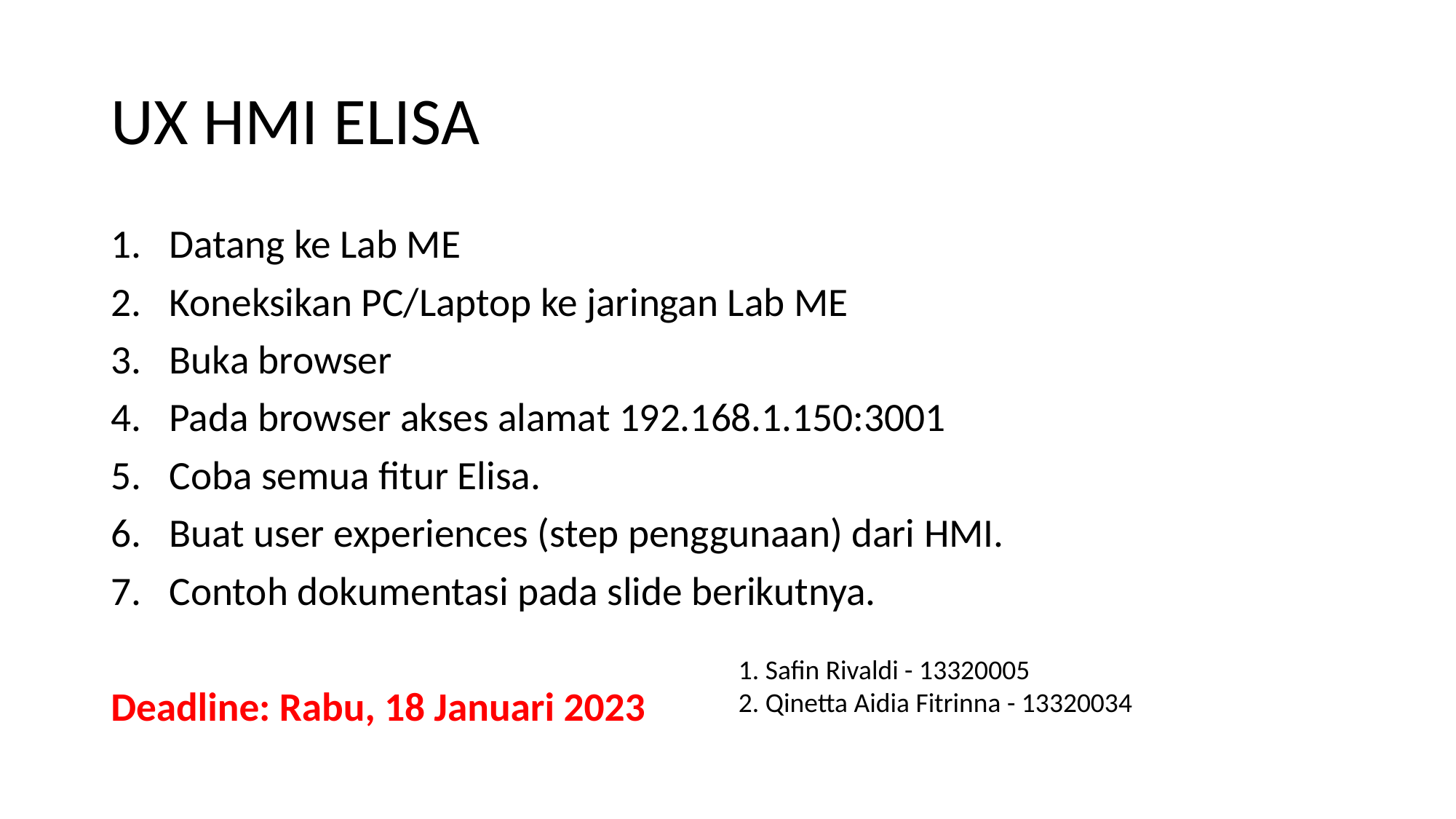

# UX HMI ELISA
Datang ke Lab ME
Koneksikan PC/Laptop ke jaringan Lab ME
Buka browser
Pada browser akses alamat 192.168.1.150:3001
Coba semua fitur Elisa.
Buat user experiences (step penggunaan) dari HMI.
Contoh dokumentasi pada slide berikutnya.

Deadline: Rabu, 18 Januari 2023
1. Safin Rivaldi - 13320005
2. Qinetta Aidia Fitrinna - 13320034